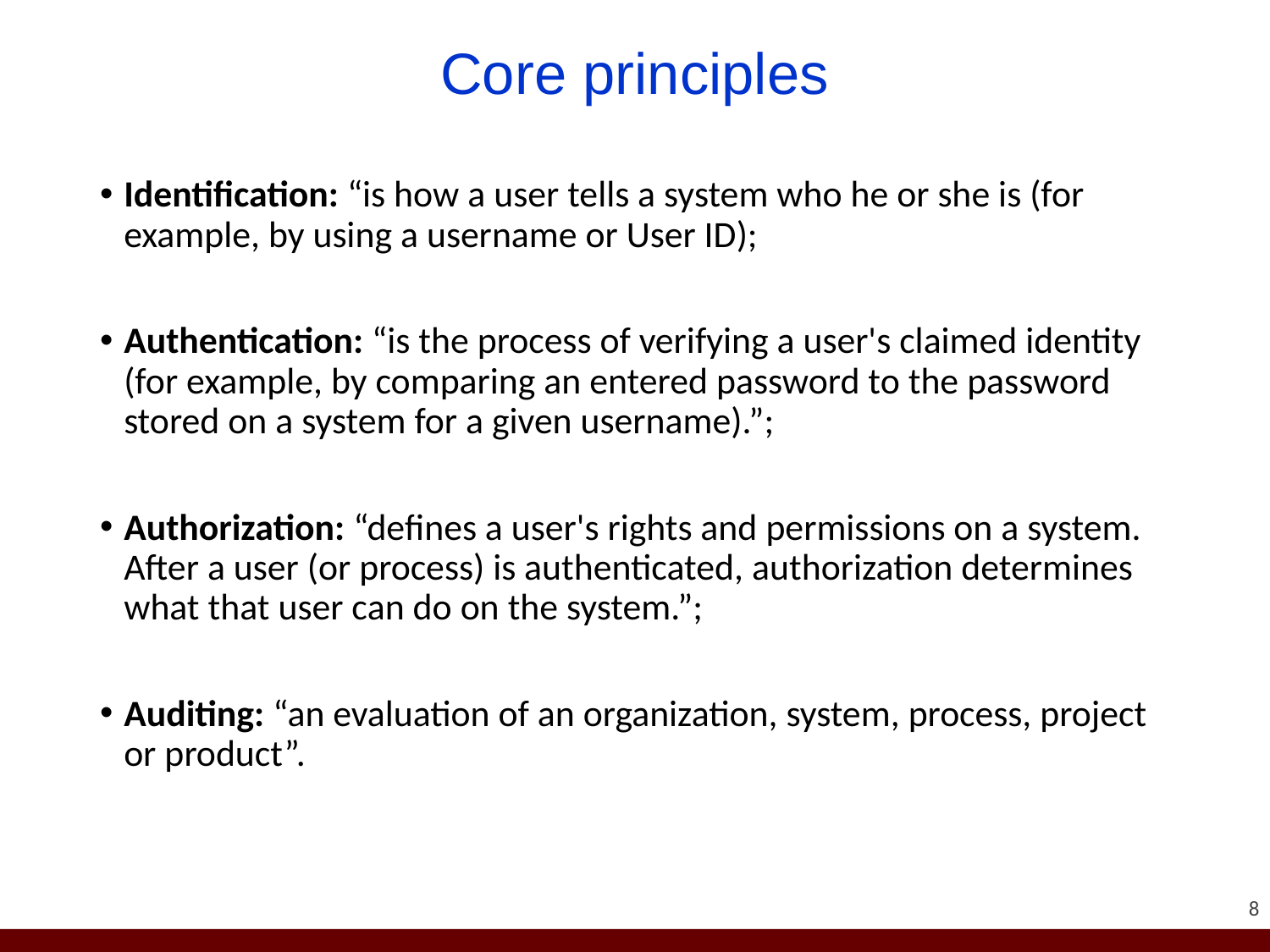

# Core principles
Identification: “is how a user tells a system who he or she is (for example, by using a username or User ID);

Authentication: “is the process of verifying a user's claimed identity (for example, by comparing an entered password to the password stored on a system for a given username).”;

Authorization: “defines a user's rights and permissions on a system. After a user (or process) is authenticated, authorization determines what that user can do on the system.”;

Auditing: “an evaluation of an organization, system, process, project or product”.